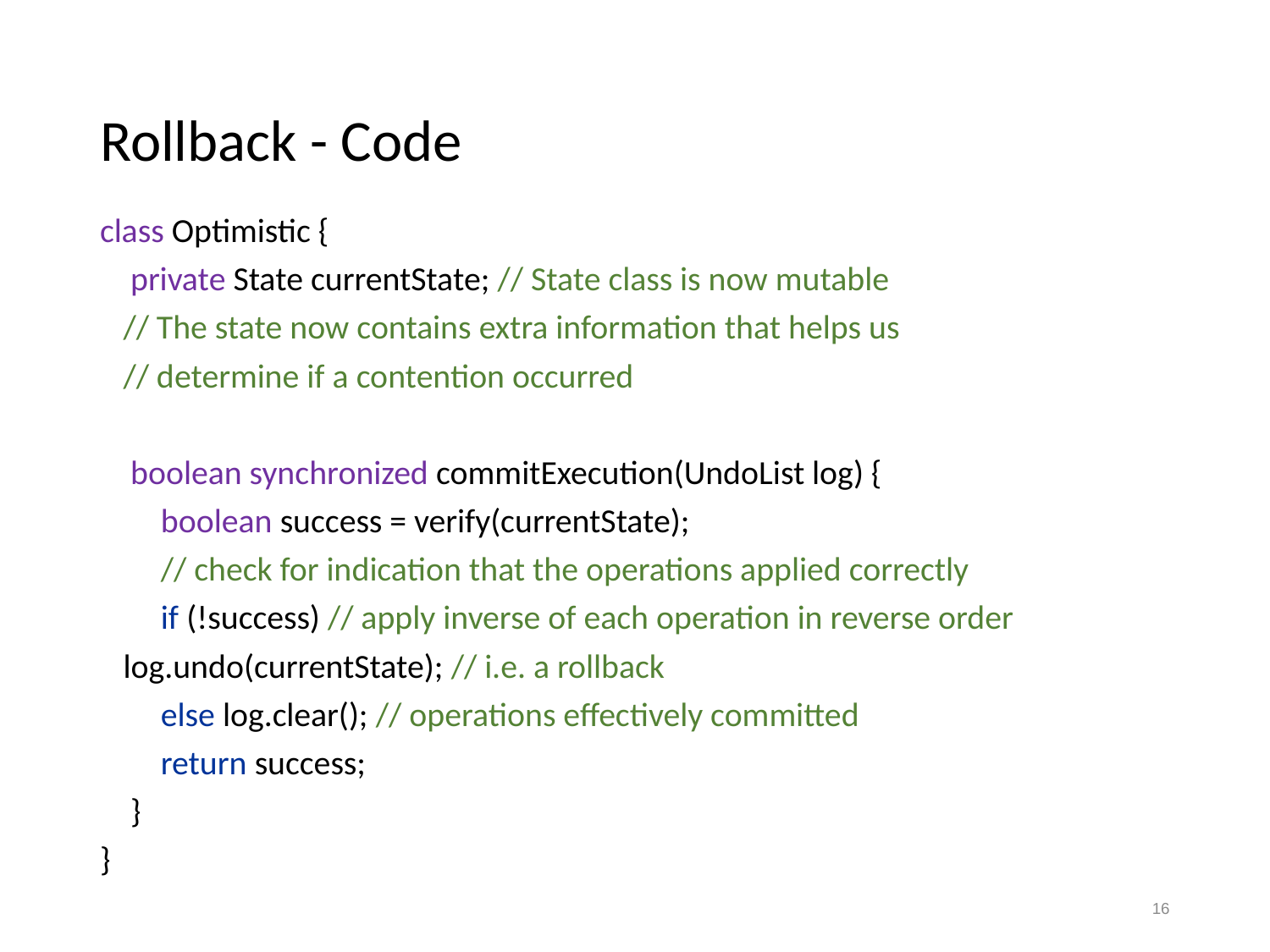

# Rollback - Code
class Optimistic {
    private State currentState; // State class is now mutable
	// The state now contains extra information that helps us
	// determine if a contention occurred

    boolean synchronized commitExecution(UndoList log) {
        boolean success = verify(currentState);
        // check for indication that the operations applied correctly
        if (!success) // apply inverse of each operation in reverse order
		log.undo(currentState); // i.e. a rollback
        else log.clear(); // operations effectively committed
        return success;
    }
}
16